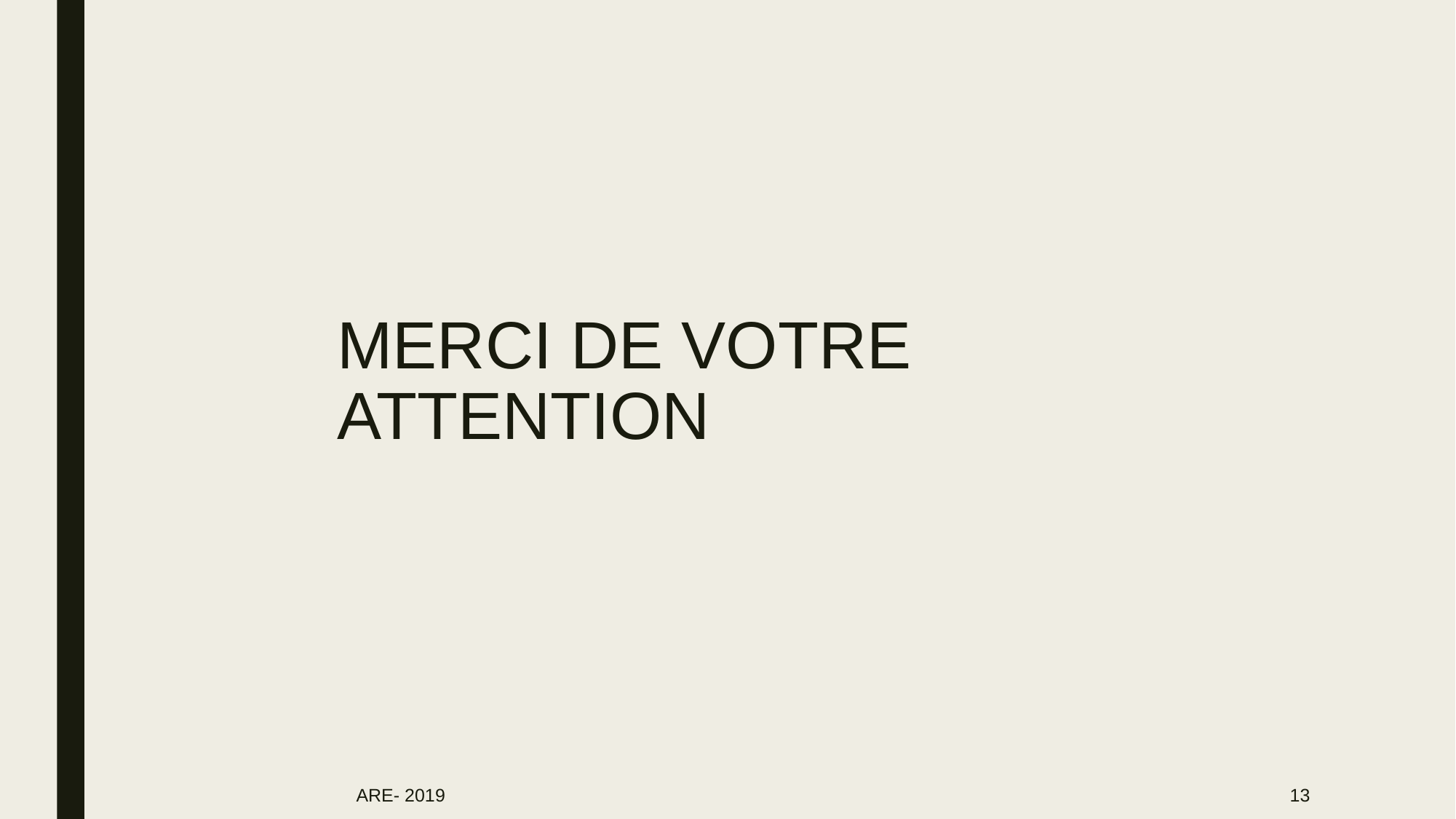

# MERCI DE VOTRE ATTENTION
ARE- 2019
13